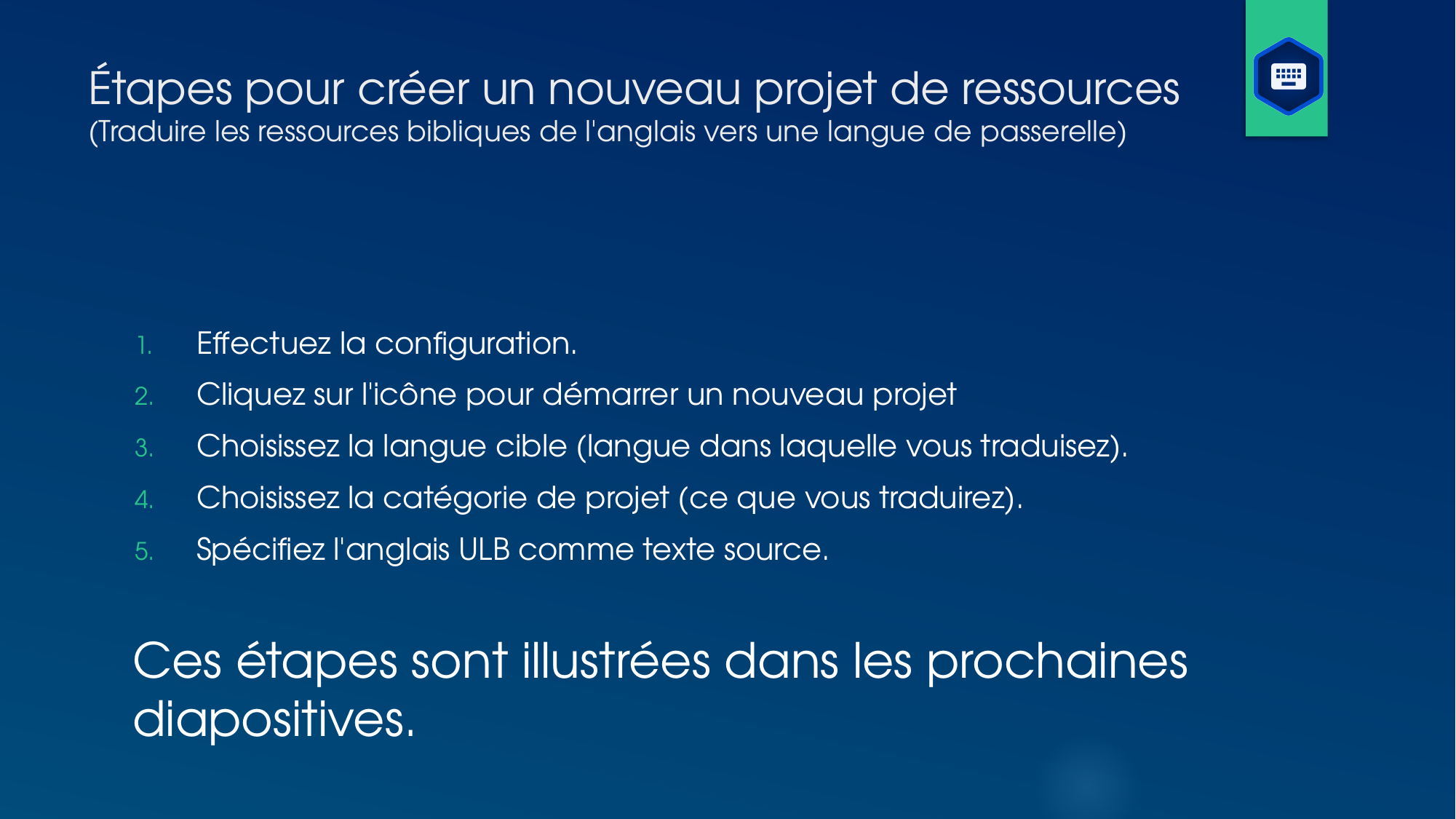

# Étapes pour créer un nouveau projet de ressources (Traduire les ressources bibliques de l'anglais vers une langue de passerelle)
Effectuez la configuration.
Cliquez sur l'icône pour démarrer un nouveau projet
Choisissez la langue cible (langue dans laquelle vous traduisez).
Choisissez la catégorie de projet (ce que vous traduirez).
Spécifiez l'anglais ULB comme texte source.

Ces étapes sont illustrées dans les prochaines diapositives.